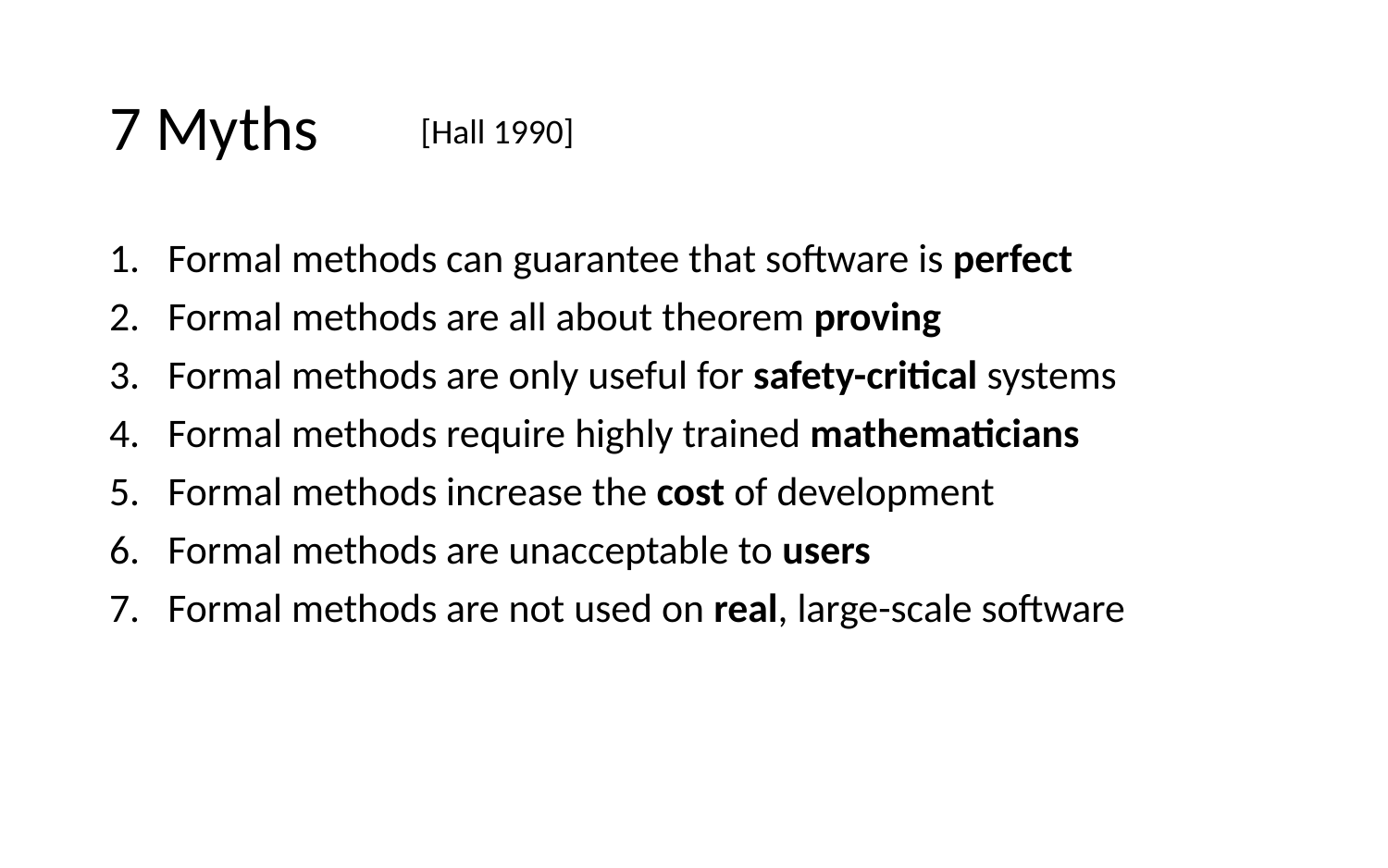

# 7 Myths
[Hall 1990]
Formal methods can guarantee that software is perfect
Formal methods are all about theorem proving
Formal methods are only useful for safety-critical systems
Formal methods require highly trained mathematicians
Formal methods increase the cost of development
Formal methods are unacceptable to users
Formal methods are not used on real, large-scale software